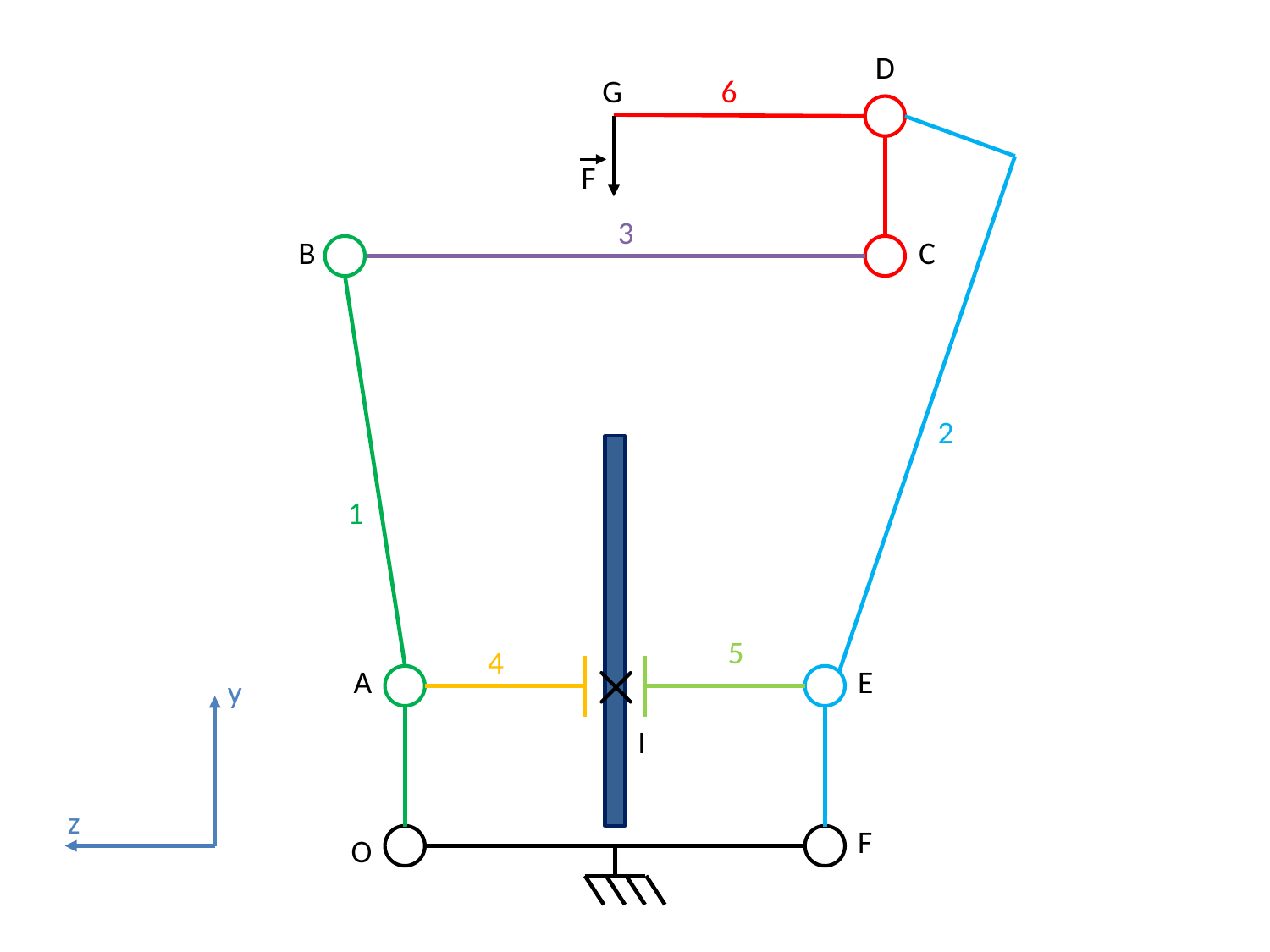

D
G
6

F
3
B
C

2

1
5
4
A
E
y

I
z
F
O